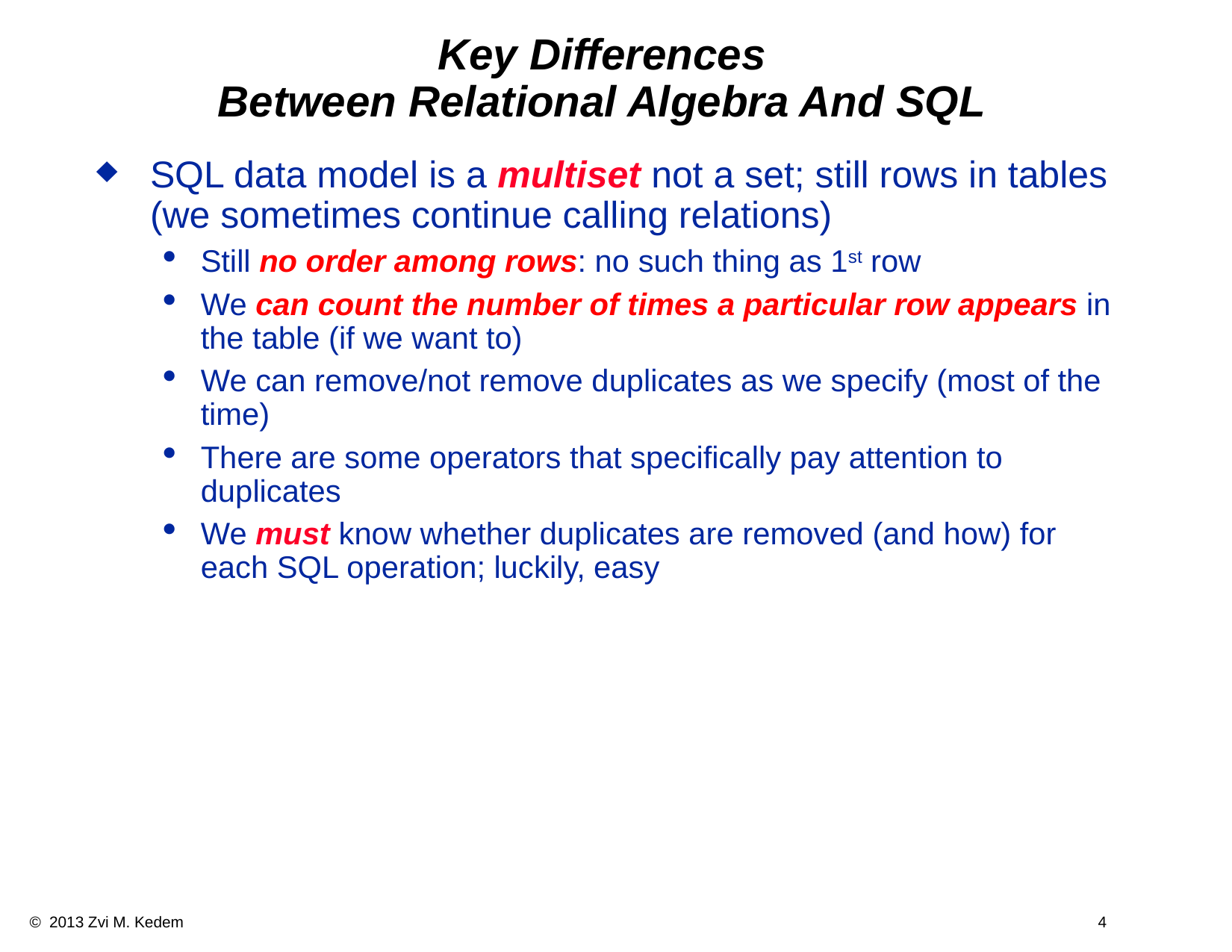

# Key Differences Between Relational Algebra And SQL
SQL data model is a multiset not a set; still rows in tables (we sometimes continue calling relations)
Still no order among rows: no such thing as 1st row
We can count the number of times a particular row appears in the table (if we want to)
We can remove/not remove duplicates as we specify (most of the time)
There are some operators that specifically pay attention to duplicates
We must know whether duplicates are removed (and how) for each SQL operation; luckily, easy